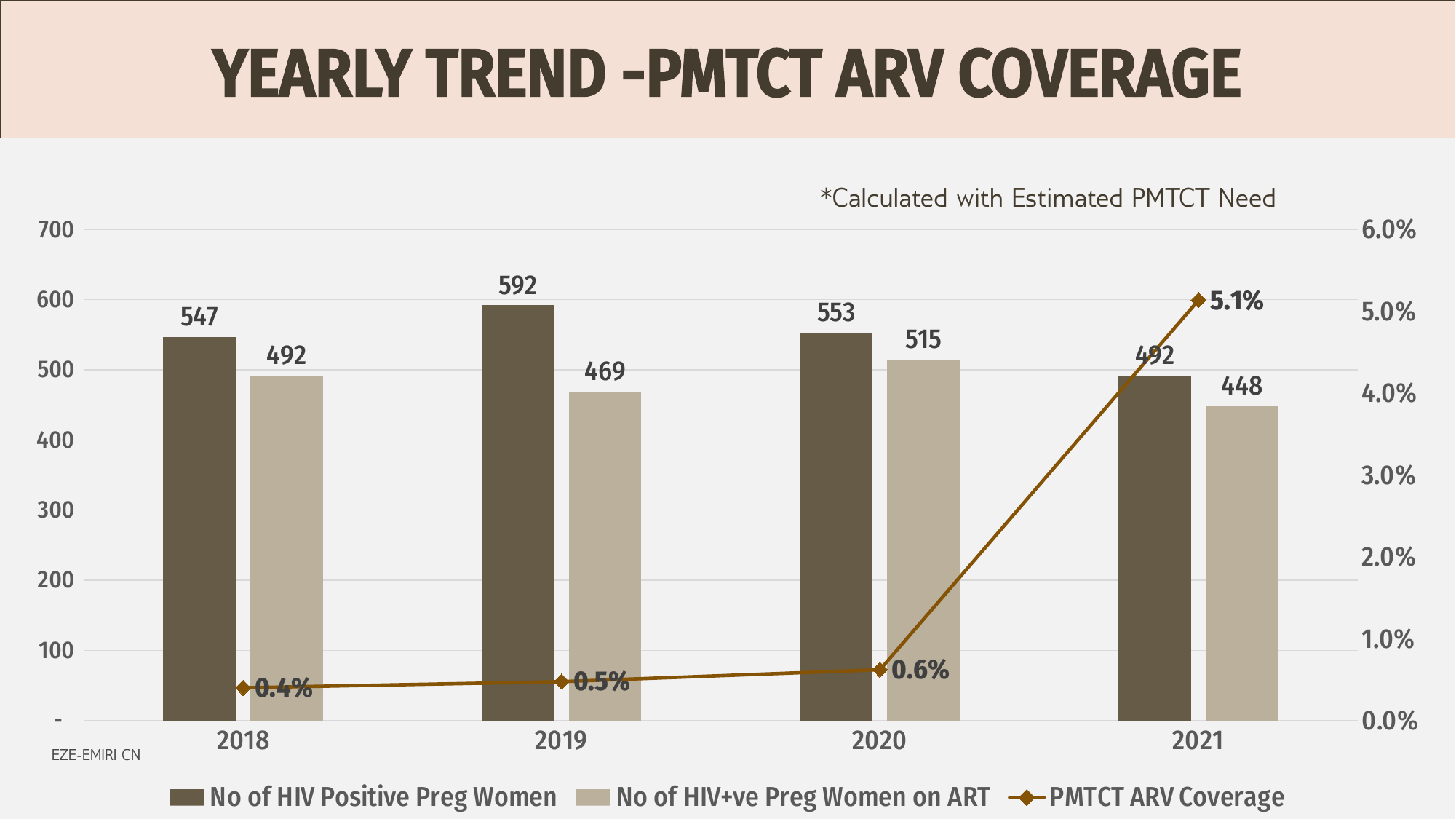

YEARLY TREND -PMTCT ARV COVERAGE

### Chart

| Category | No of HIV Positive Preg Women | No of HIV+ve Preg Women on ART | PMTCT ARV Coverage |
|---|---|---|---|
| 2018 | 547.0 | 492.0 | 0.004003971418805645 |
| 2019 | 592.0 | 469.0 | 0.004753844126620514 |
| 2020 | 553.0 | 515.0 | 0.006204819277108434 |
| 2021 | 492.0 | 448.0 | 0.051358477587985785 |
*Calculated with Estimated PMTCT Need
EZE-EMIRI CN